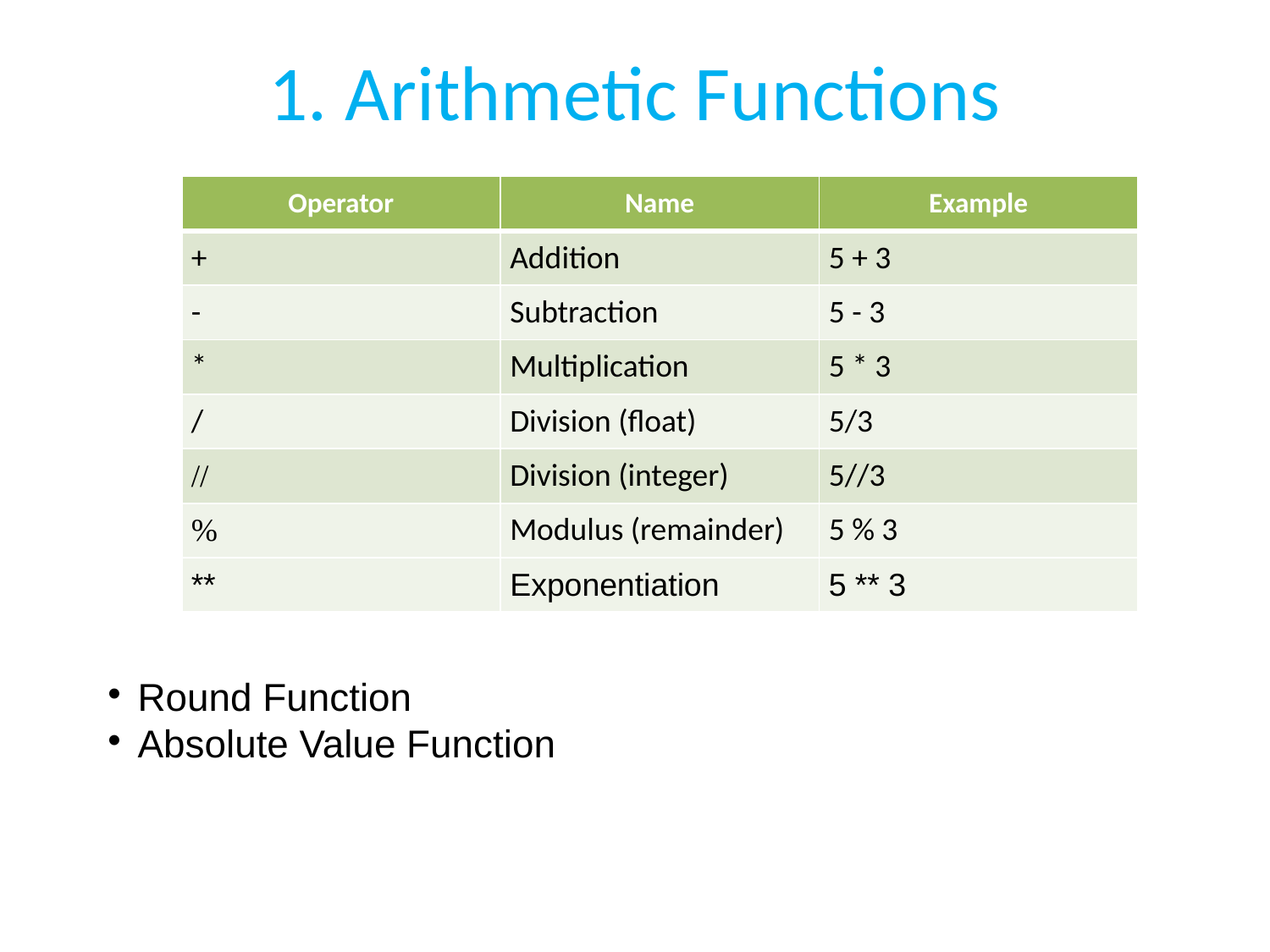

# 1. Arithmetic Functions
| Operator | Name | Example |
| --- | --- | --- |
| + | Addition | 5 + 3 |
| - | Subtraction | 5 - 3 |
| \* | Multiplication | 5 \* 3 |
| / | Division (float) | 5/3 |
| // | Division (integer) | 5//3 |
| % | Modulus (remainder) | 5 % 3 |
| \*\* | Exponentiation | 5 \*\* 3 |
Round Function
Absolute Value Function